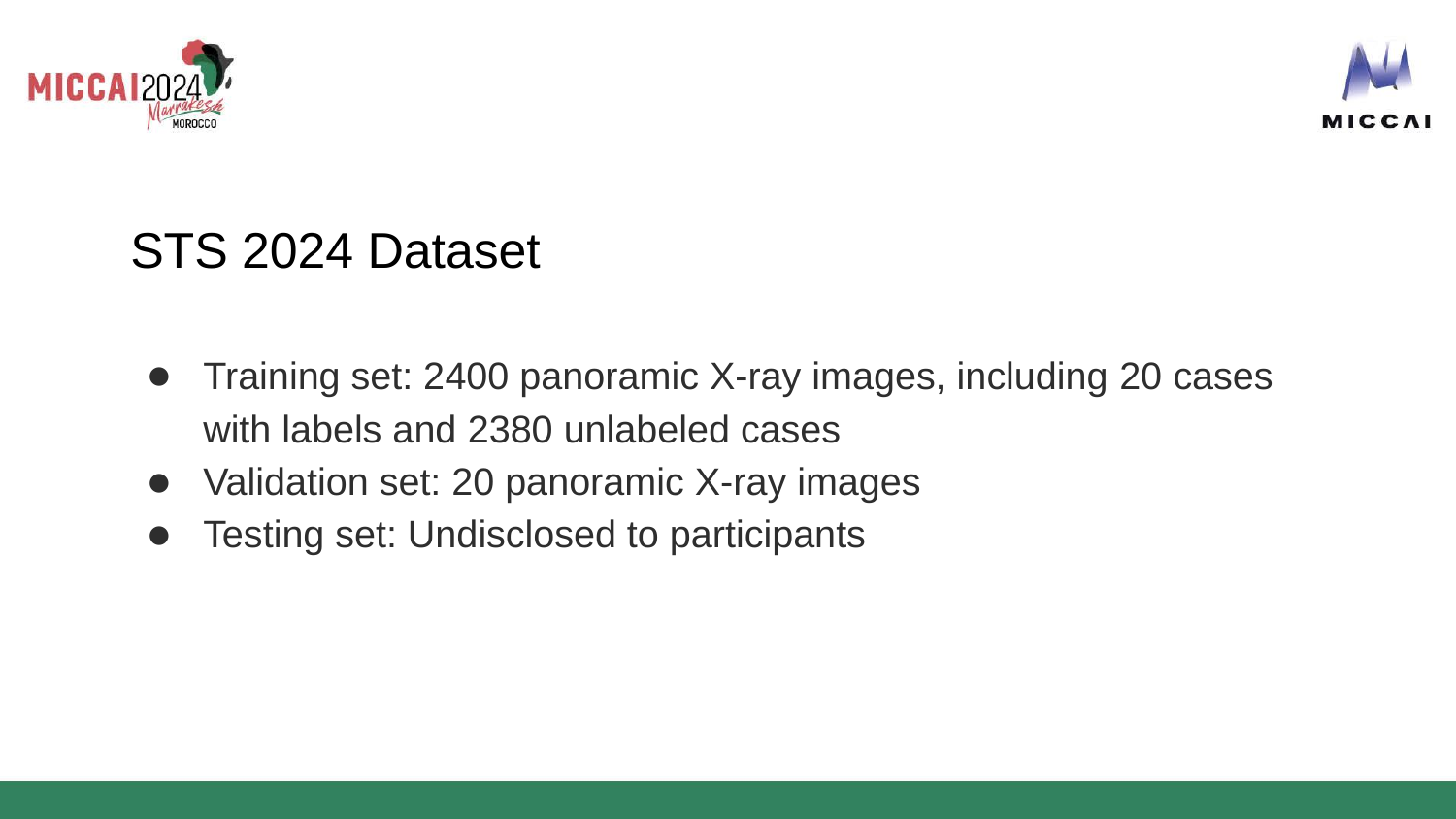

# STS 2024 Dataset
Training set: 2400 panoramic X-ray images, including 20 cases with labels and 2380 unlabeled cases
Validation set: 20 panoramic X-ray images
Testing set: Undisclosed to participants